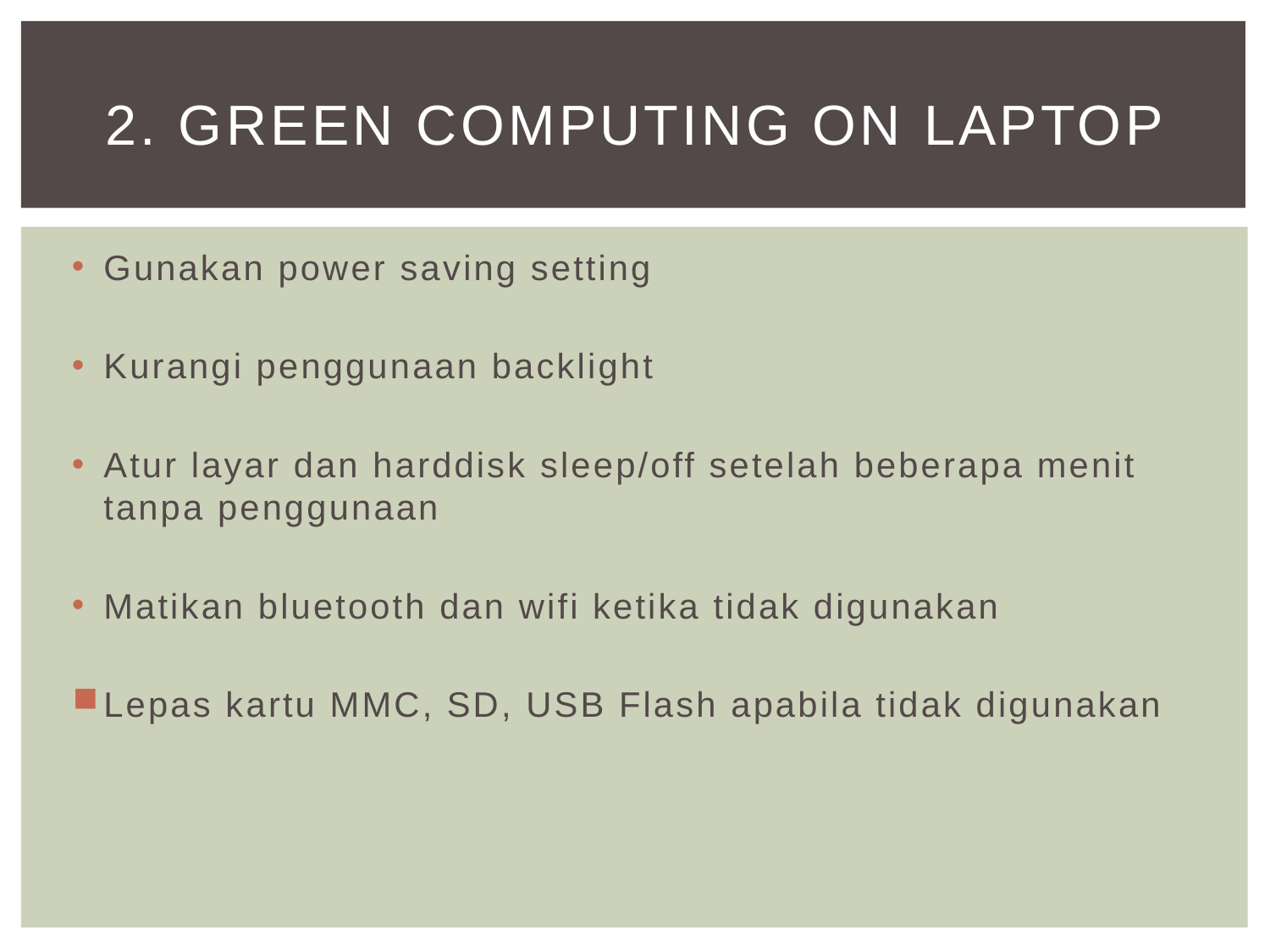

# 2. Green Computing on Laptop
Gunakan power saving setting

Kurangi penggunaan backlight

Atur layar dan harddisk sleep/off setelah beberapa menit tanpa penggunaan

Matikan bluetooth dan wifi ketika tidak digunakan

Lepas kartu MMC, SD, USB Flash apabila tidak digunakan